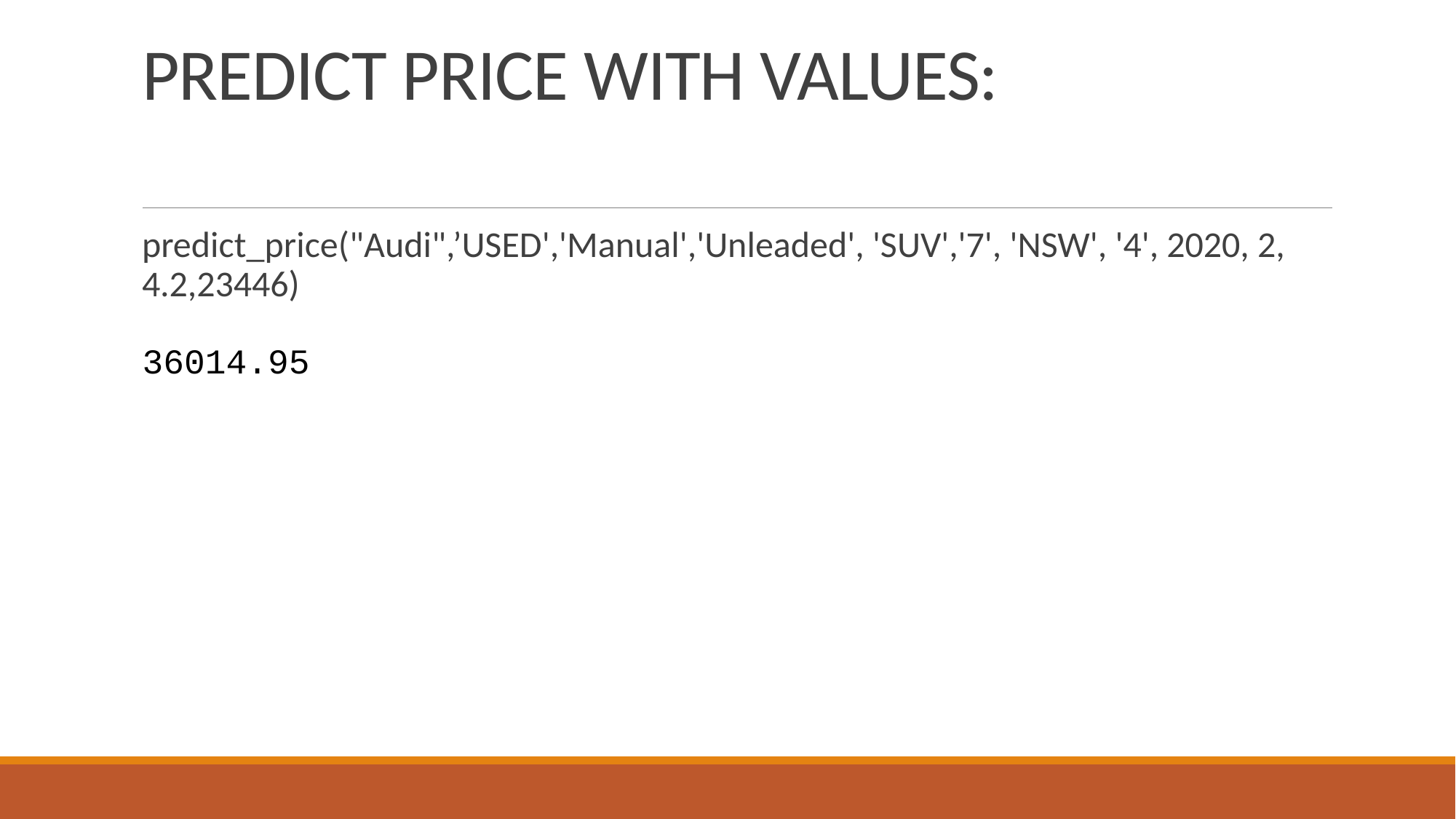

# PREDICT PRICE WITH VALUES:
predict_price("Audi",’USED','Manual','Unleaded', 'SUV','7', 'NSW', '4', 2020, 2, 4.2,23446)

36014.95